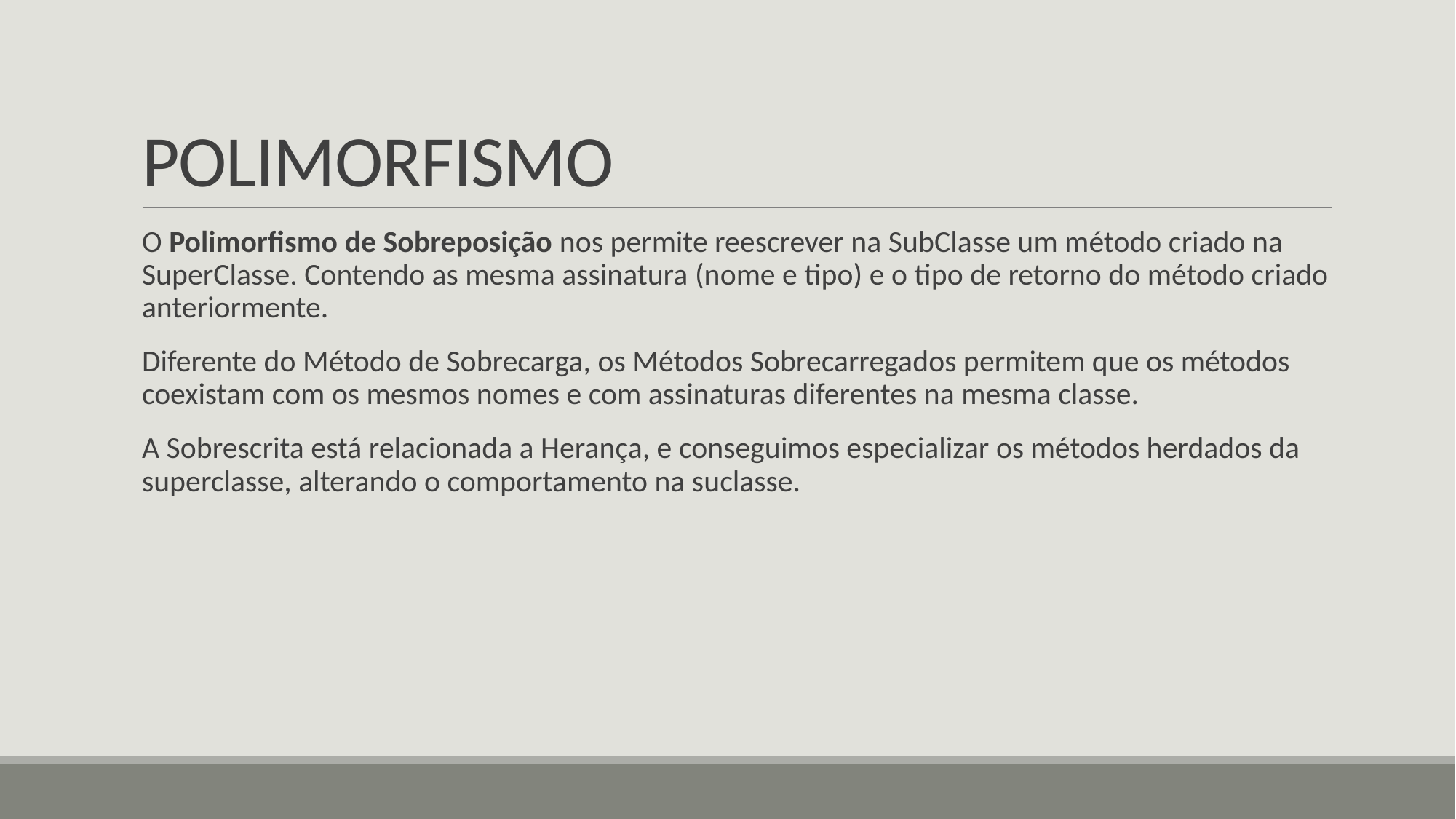

# POLIMORFISMO
O Polimorfismo de Sobreposição nos permite reescrever na SubClasse um método criado na SuperClasse. Contendo as mesma assinatura (nome e tipo) e o tipo de retorno do método criado anteriormente.
Diferente do Método de Sobrecarga, os Métodos Sobrecarregados permitem que os métodos coexistam com os mesmos nomes e com assinaturas diferentes na mesma classe.
A Sobrescrita está relacionada a Herança, e conseguimos especializar os métodos herdados da superclasse, alterando o comportamento na suclasse.